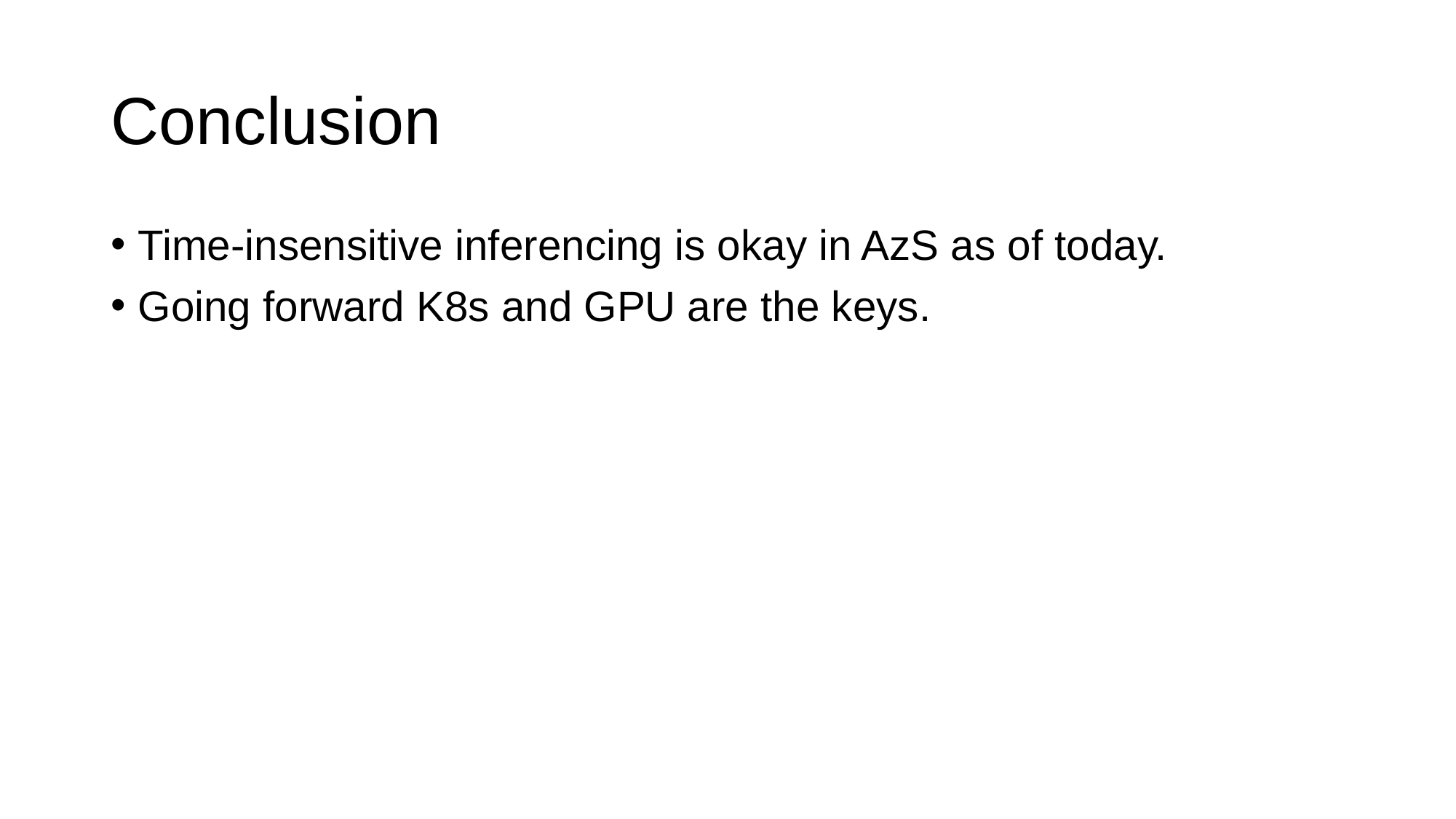

# Conclusion
Time-insensitive inferencing is okay in AzS as of today.
Going forward K8s and GPU are the keys.